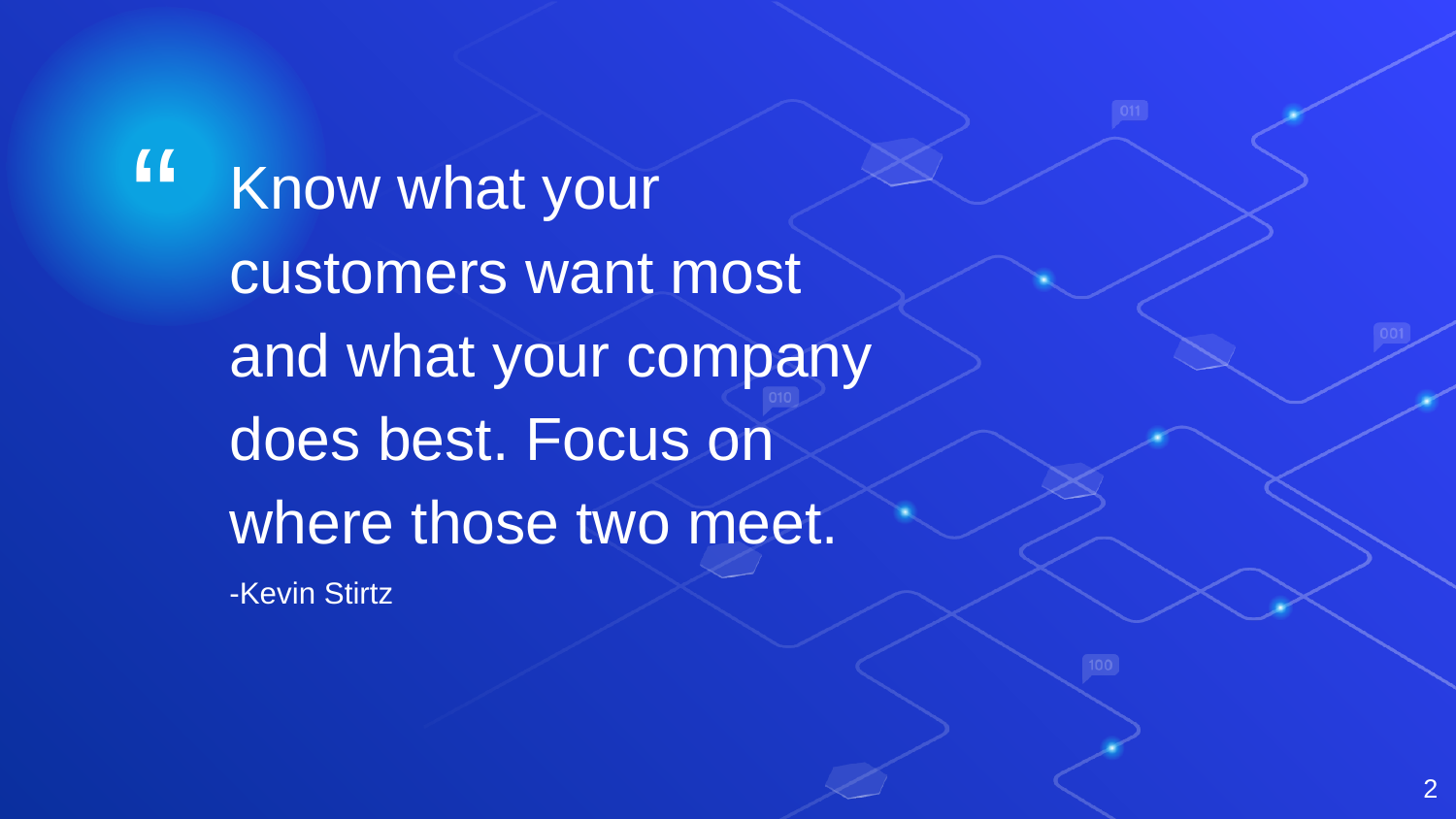

Know what your customers want most and what your company does best. Focus on where those two meet.
-Kevin Stirtz

2